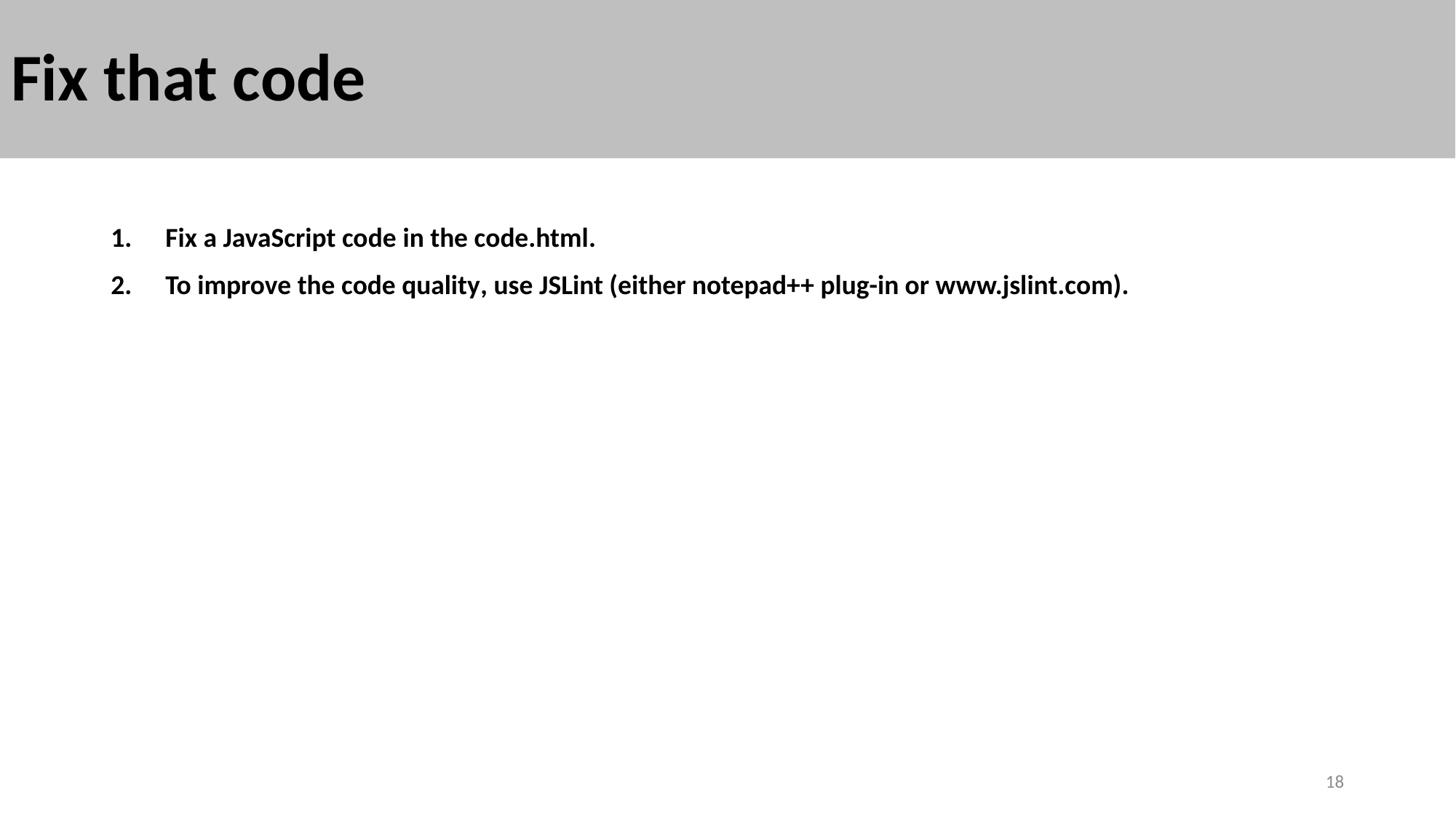

# Fix that code
Fix a JavaScript code in the code.html.
To improve the code quality, use JSLint (either notepad++ plug-in or www.jslint.com).
18